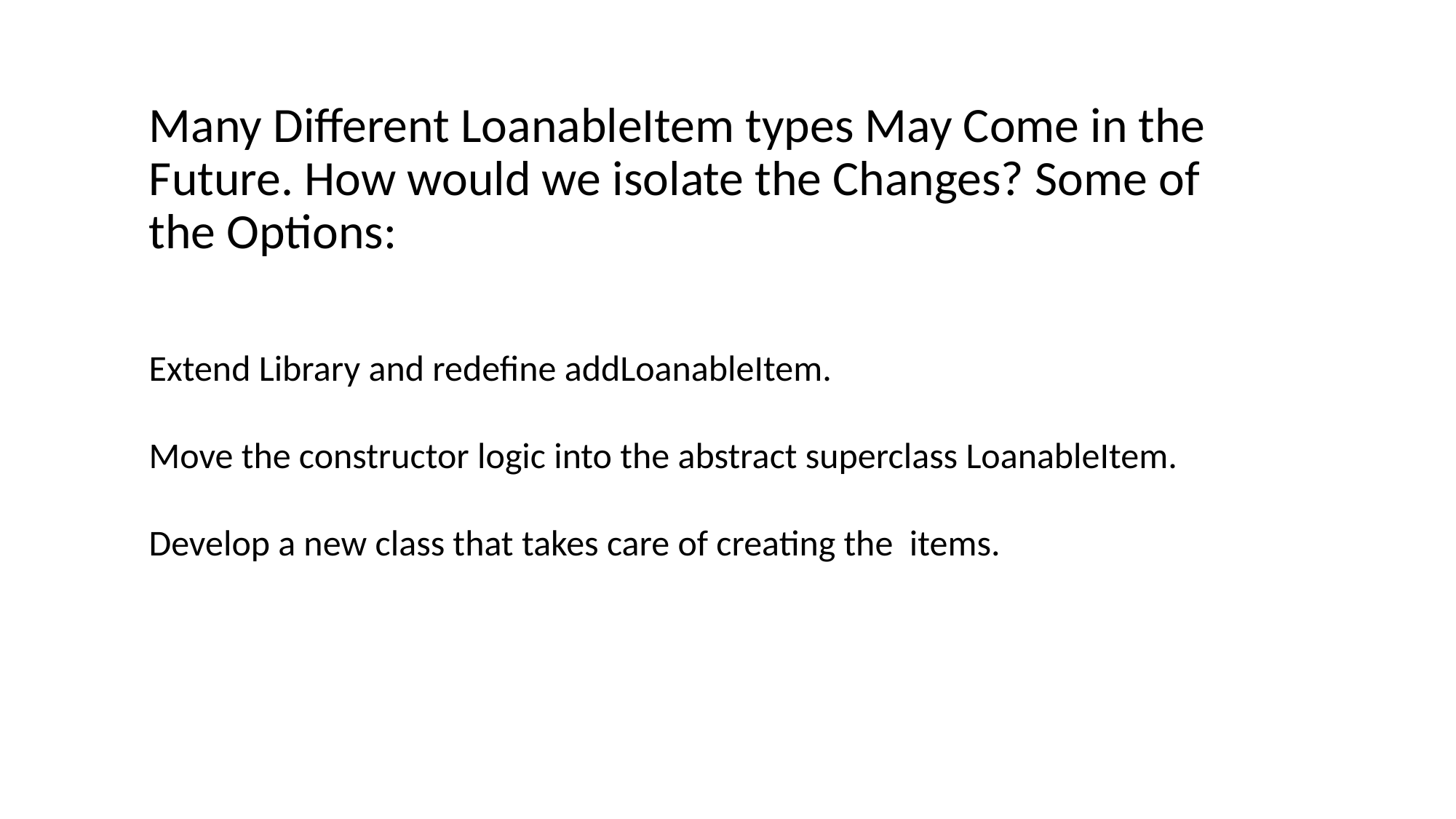

# Many Different LoanableItem types May Come in the Future. How would we isolate the Changes? Some of the Options:
Extend Library and redefine addLoanableItem.

Move the constructor logic into the abstract superclass LoanableItem.

Develop a new class that takes care of creating the  items.